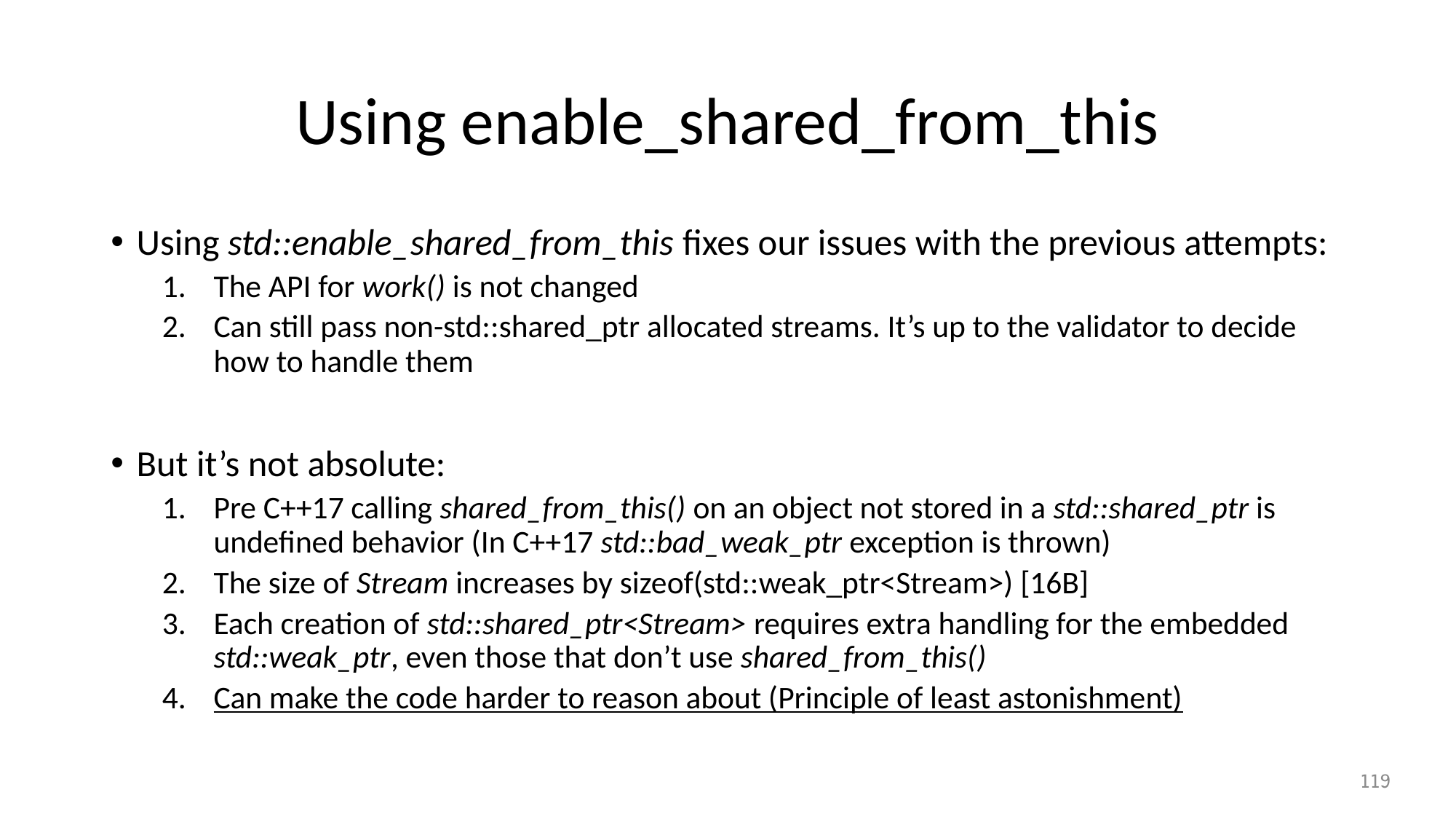

# Using enable_shared_from_this
Using std::enable_shared_from_this fixes our issues with the previous attempts:
The API for work() is not changed
Can still pass non-std::shared_ptr allocated streams. It’s up to the validator to decide how to handle them

But it’s not absolute:
Pre C++17 calling shared_from_this() on an object not stored in a std::shared_ptr is undefined behavior (In C++17 std::bad_weak_ptr exception is thrown)
The size of Stream increases by sizeof(std::weak_ptr<Stream>) [16B]
Each creation of std::shared_ptr<Stream> requires extra handling for the embedded std::weak_ptr, even those that don’t use shared_from_this()
Can make the code harder to reason about (Principle of least astonishment)
119